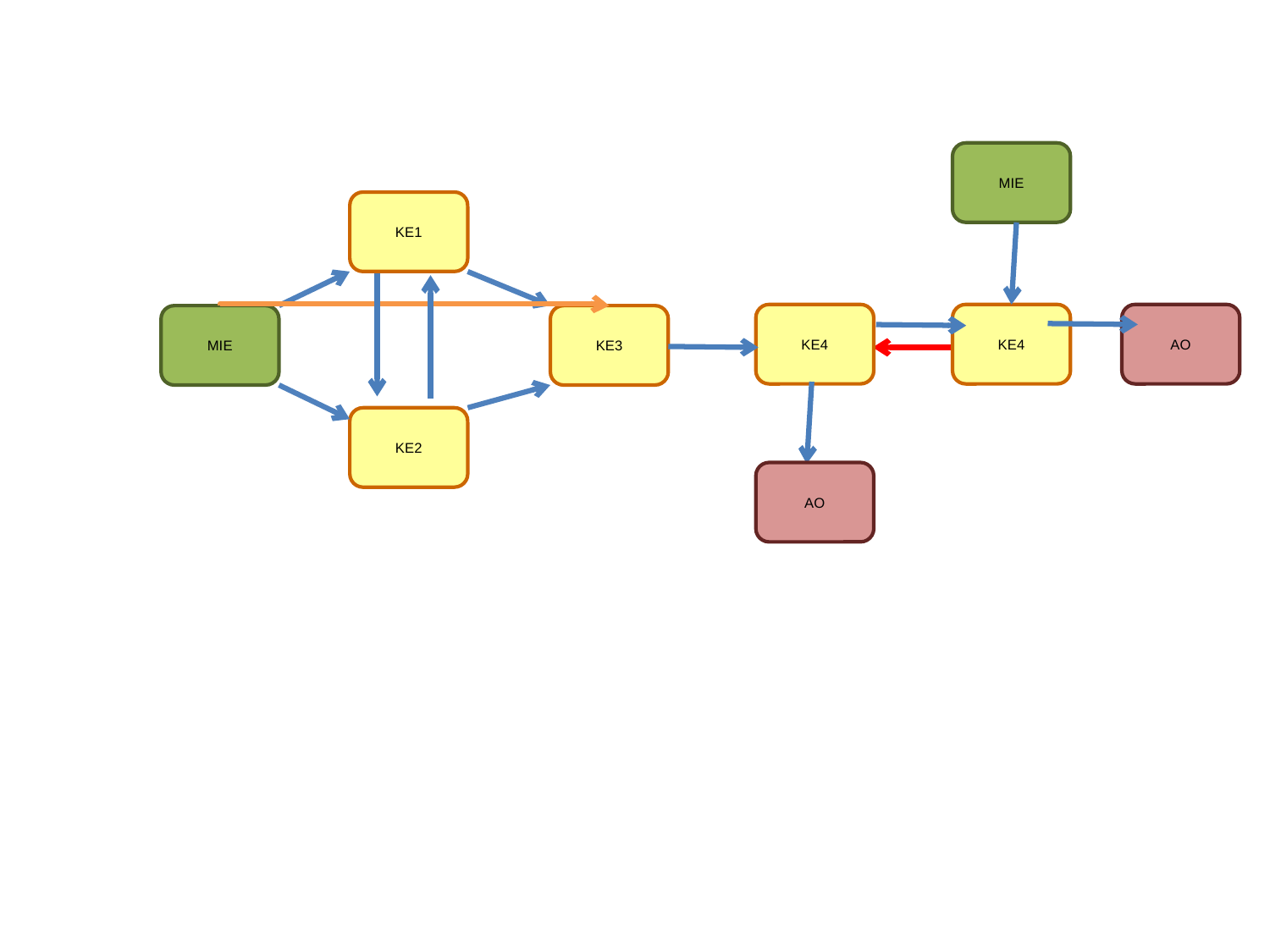

MIE
KE1
KE4
AO
KE4
MIE
KE3
KE2
AO